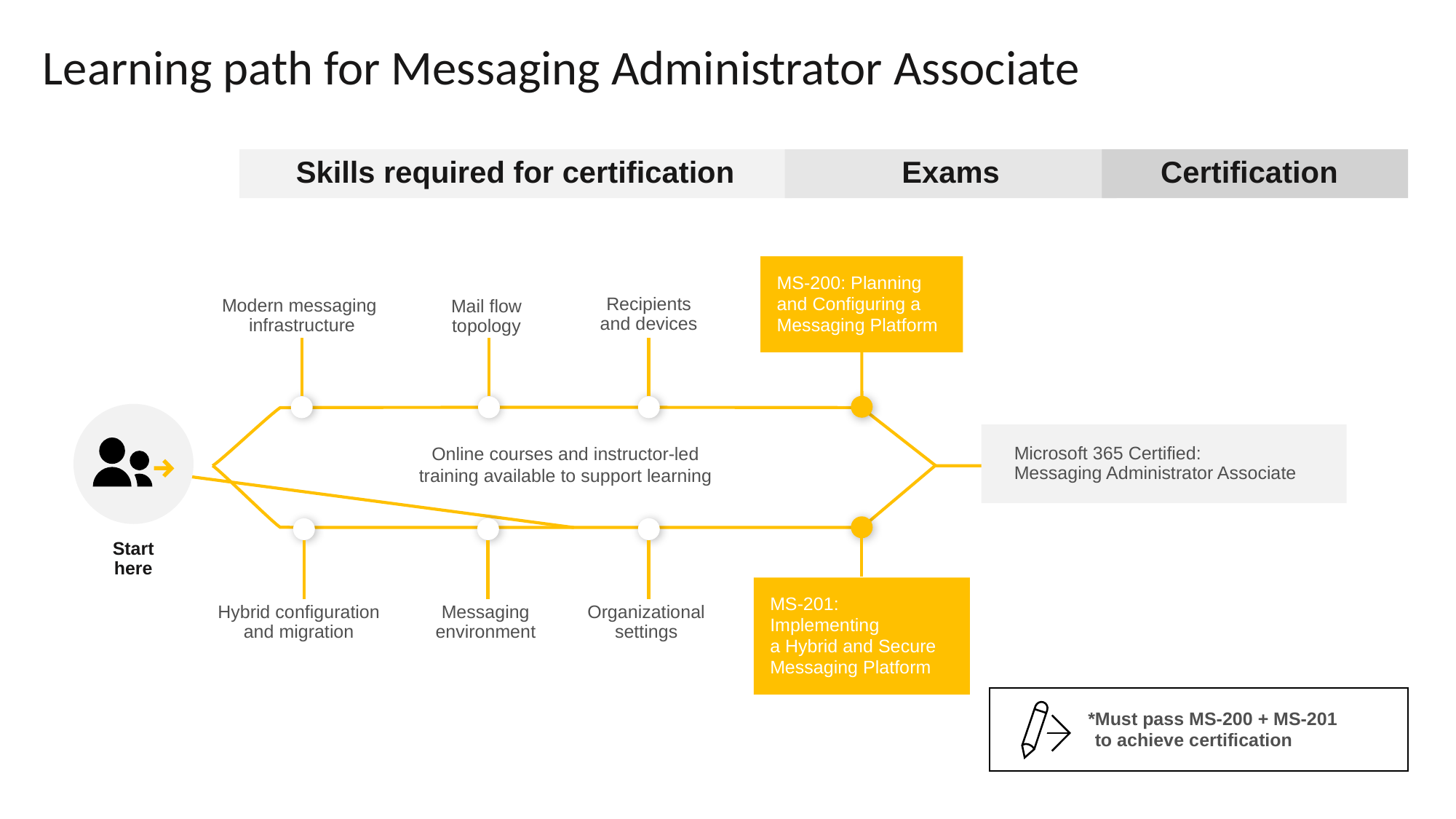

# Learning path for Messaging Administrator Associate

Skills required for certification
Exams
Certification
MS-200: Planning
and Configuring a Messaging Platform

Recipients
 and devices

Modern messaging
infrastructure

Mail flow
topology

Microsoft 365 Certified:
Messaging Administrator Associate
Online courses and instructor-led training available to support learning

MS-201: Implementing
a Hybrid and Secure Messaging Platform

Hybrid configuration
and migration

Messaging
environment

Organizational
settings
Start here
*Must pass MS-200 + MS-201
to achieve certification

Skills required for certification
Exams